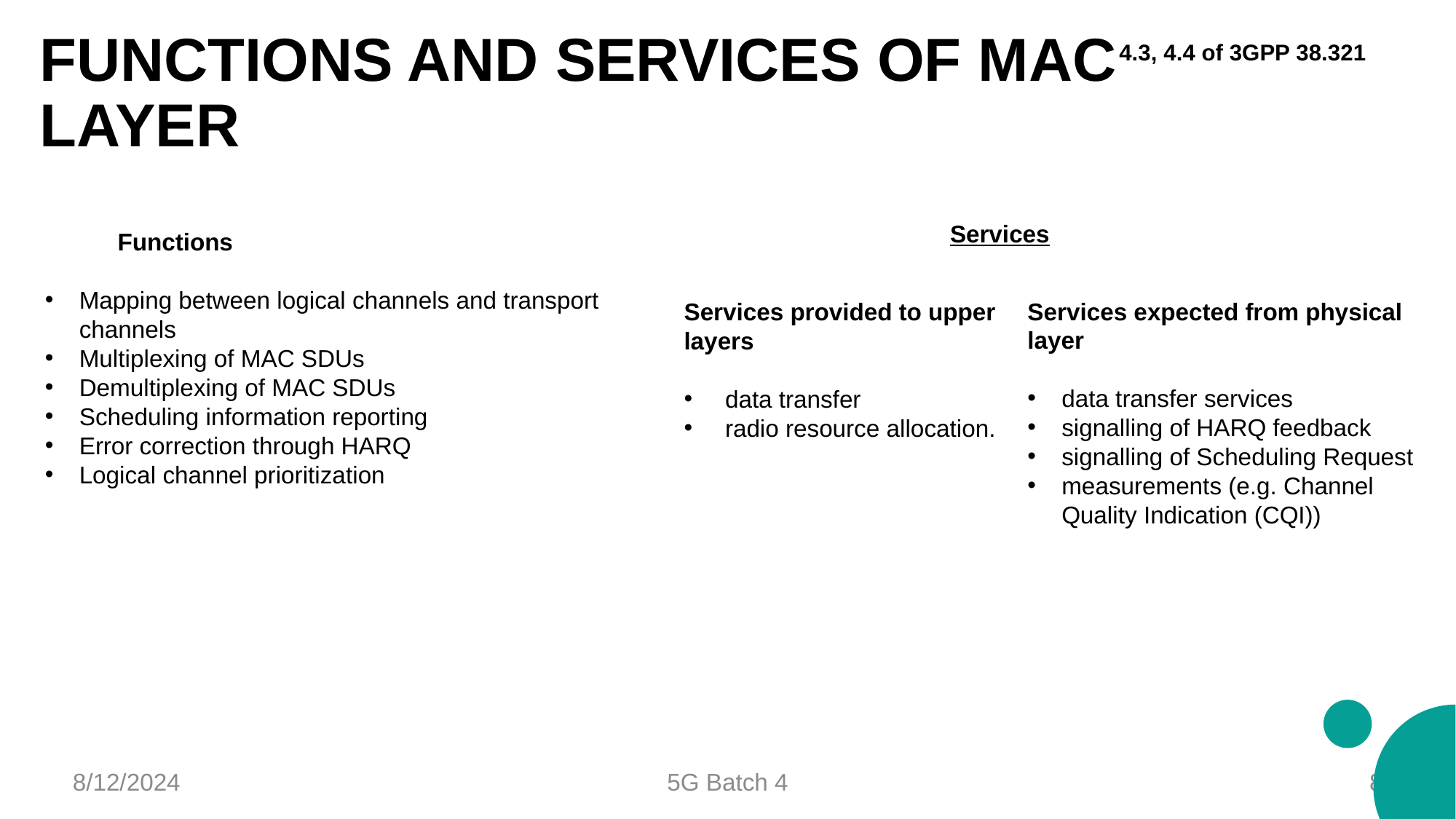

4.3, 4.4 of 3GPP 38.321

# FUNCTIONS AND SERVICES OF MAC LAYER
Services
   Functions

Mapping between logical channels and transport channels
Multiplexing of MAC SDUs
Demultiplexing of MAC SDUs
Scheduling information reporting
Error correction through HARQ
Logical channel prioritization
Services expected from physical layer

data transfer services
signalling of HARQ feedback
signalling of Scheduling Request
measurements (e.g. Channel Quality Indication (CQI))
Services provided to upper layers

data transfer
radio resource allocation.

8/12/2024
5G Batch 4
8